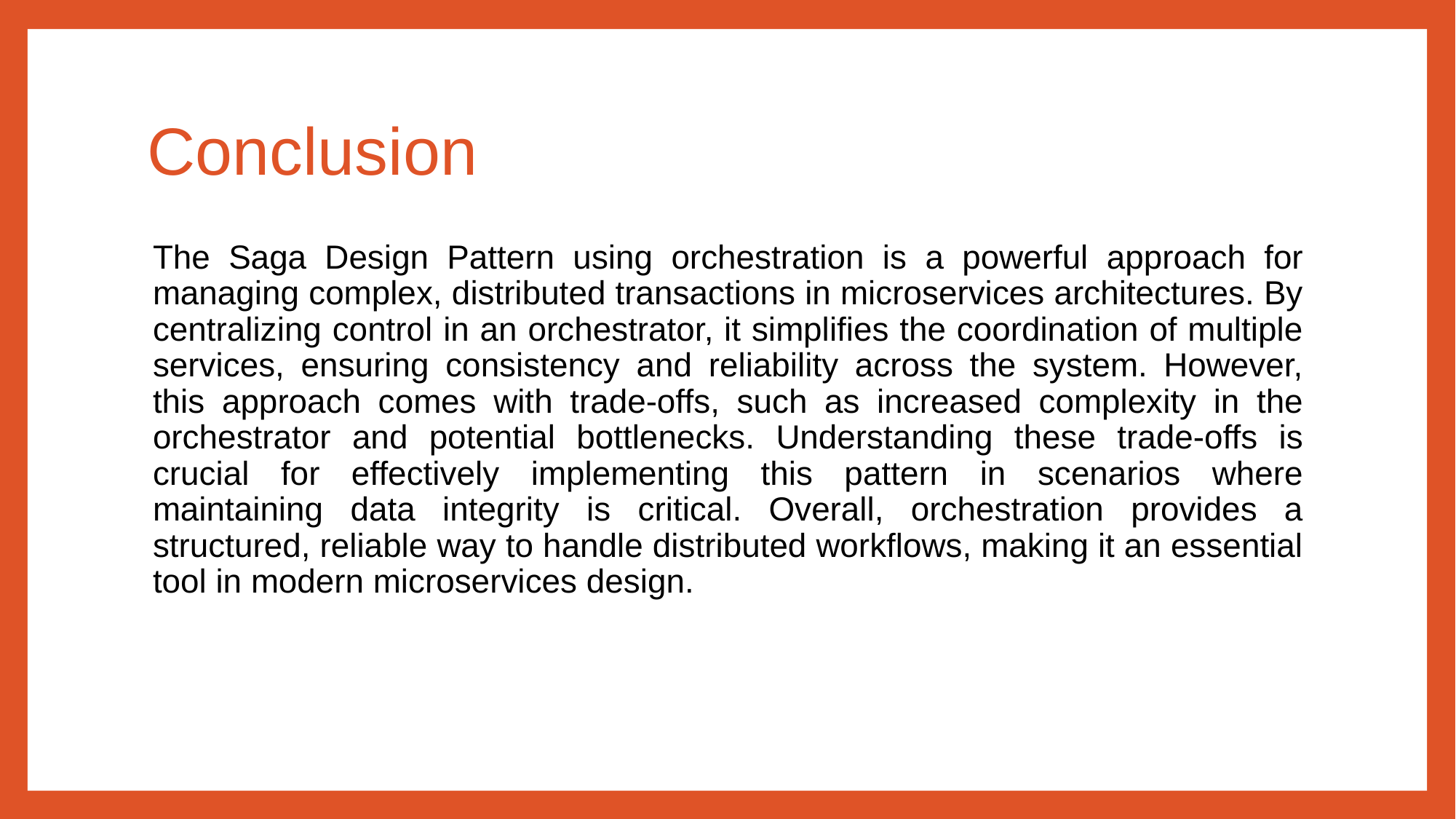

# Conclusion
The Saga Design Pattern using orchestration is a powerful approach for managing complex, distributed transactions in microservices architectures. By centralizing control in an orchestrator, it simplifies the coordination of multiple services, ensuring consistency and reliability across the system. However, this approach comes with trade-offs, such as increased complexity in the orchestrator and potential bottlenecks. Understanding these trade-offs is crucial for effectively implementing this pattern in scenarios where maintaining data integrity is critical. Overall, orchestration provides a structured, reliable way to handle distributed workflows, making it an essential tool in modern microservices design.